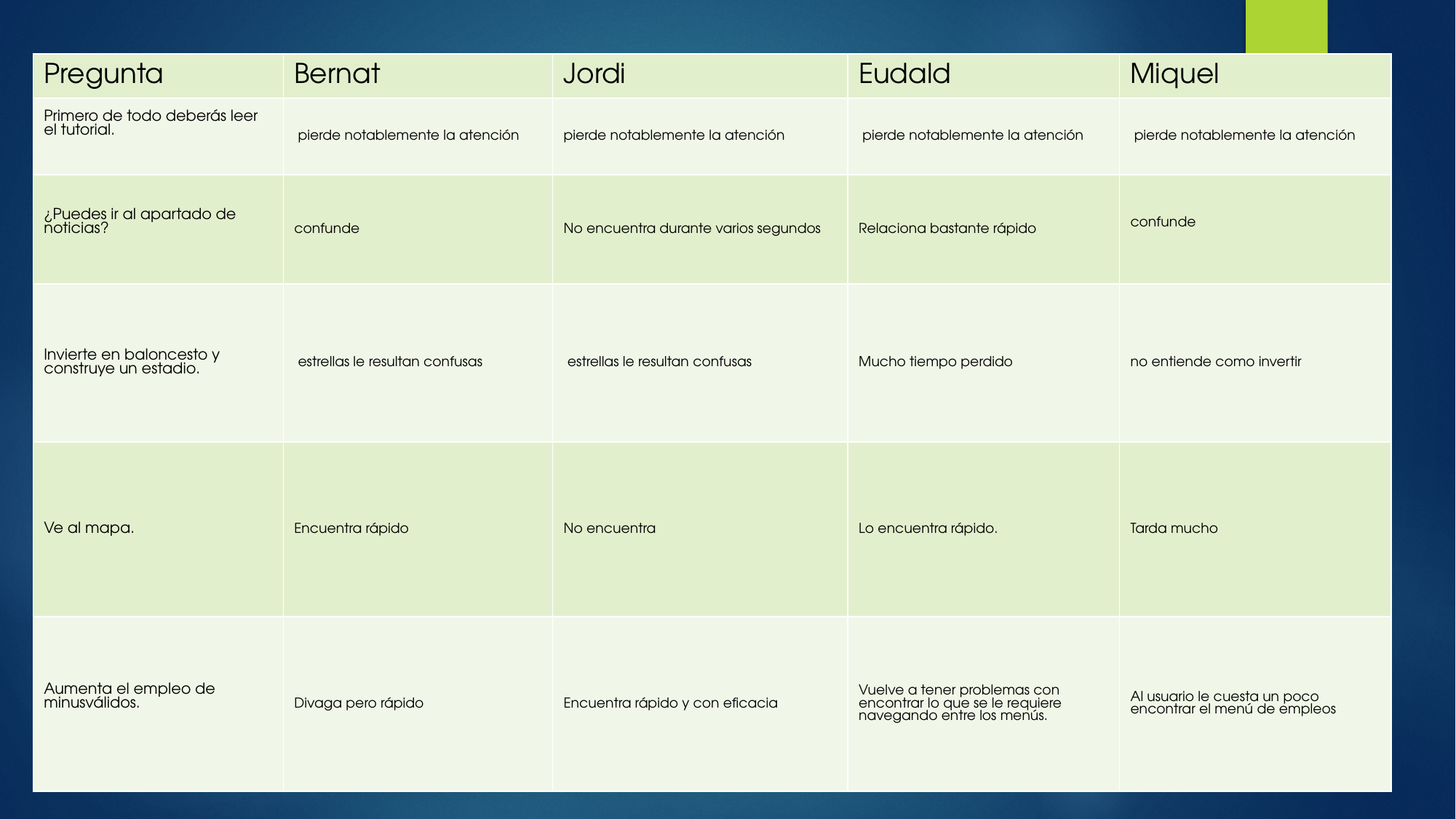

| Pregunta | Bernat | Jordi | Eudald | Miquel |
| --- | --- | --- | --- | --- |
| Primero de todo deberás leer el tutorial. | pierde notablemente la atención | pierde notablemente la atención | pierde notablemente la atención | pierde notablemente la atención |
| ¿Puedes ir al apartado de noticias? | confunde | No encuentra durante varios segundos | Relaciona bastante rápido | confunde |
| Invierte en baloncesto y construye un estadio. | estrellas le resultan confusas | estrellas le resultan confusas | Mucho tiempo perdido | no entiende como invertir |
| Ve al mapa. | Encuentra rápido | No encuentra | Lo encuentra rápido. | Tarda mucho |
| Aumenta el empleo de minusválidos. | Divaga pero rápido | Encuentra rápido y con eficacia | Vuelve a tener problemas con encontrar lo que se le requiere navegando entre los menús. | Al usuario le cuesta un poco encontrar el menú de empleos |
#